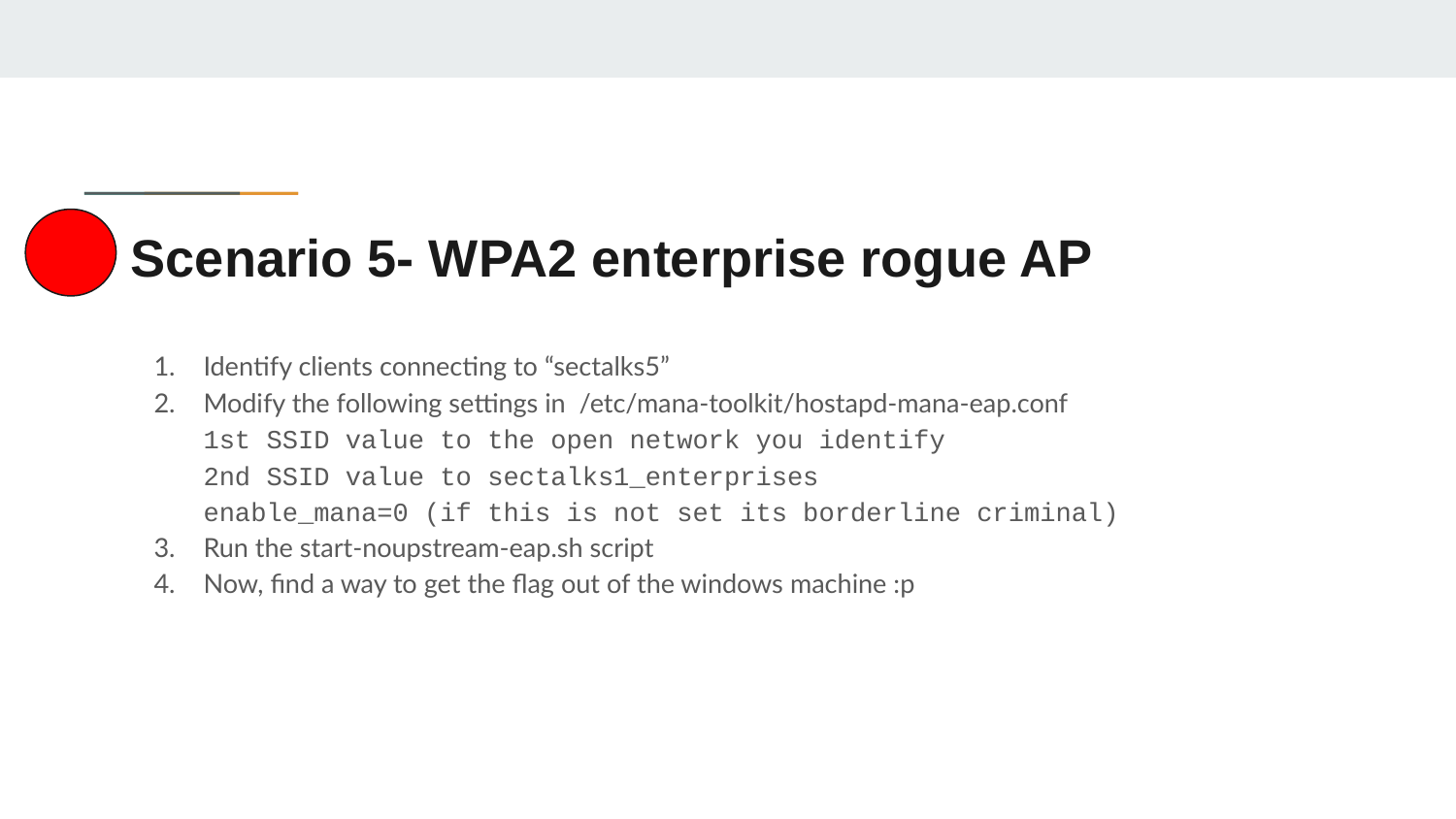

# Scenario 5- WPA2 enterprise rogue AP
Identify clients connecting to “sectalks5”
Modify the following settings in  /etc/mana-toolkit/hostapd-mana-eap.conf
1st SSID value to the open network you identify
2nd SSID value to sectalks1_enterprises
enable_mana=0 (if this is not set its borderline criminal)
Run the start-noupstream-eap.sh script
Now, find a way to get the flag out of the windows machine :p